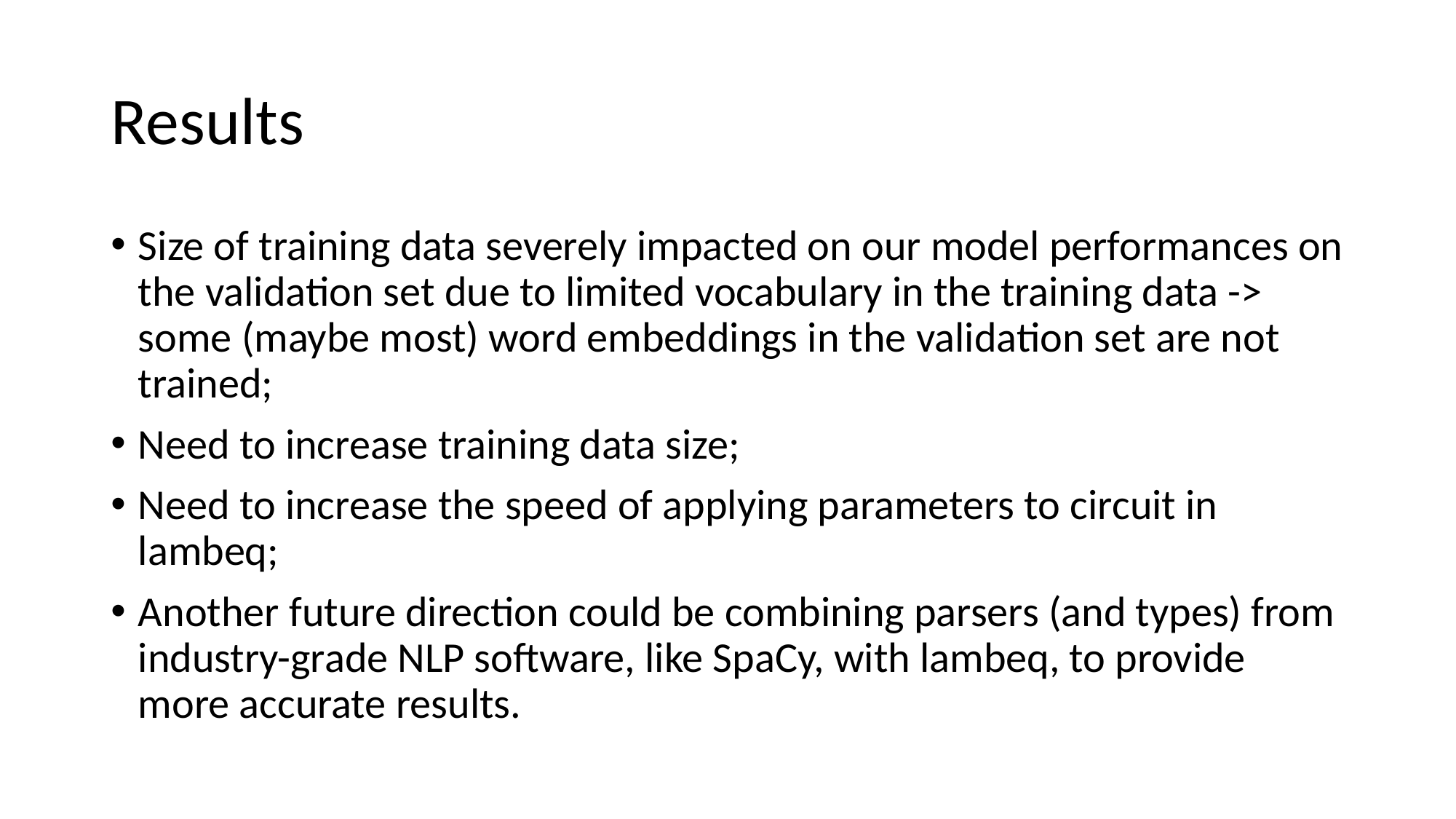

# Results
Size of training data severely impacted on our model performances on the validation set due to limited vocabulary in the training data -> some (maybe most) word embeddings in the validation set are not trained;
Need to increase training data size;
Need to increase the speed of applying parameters to circuit in lambeq;
Another future direction could be combining parsers (and types) from industry-grade NLP software, like SpaCy, with lambeq, to provide more accurate results.